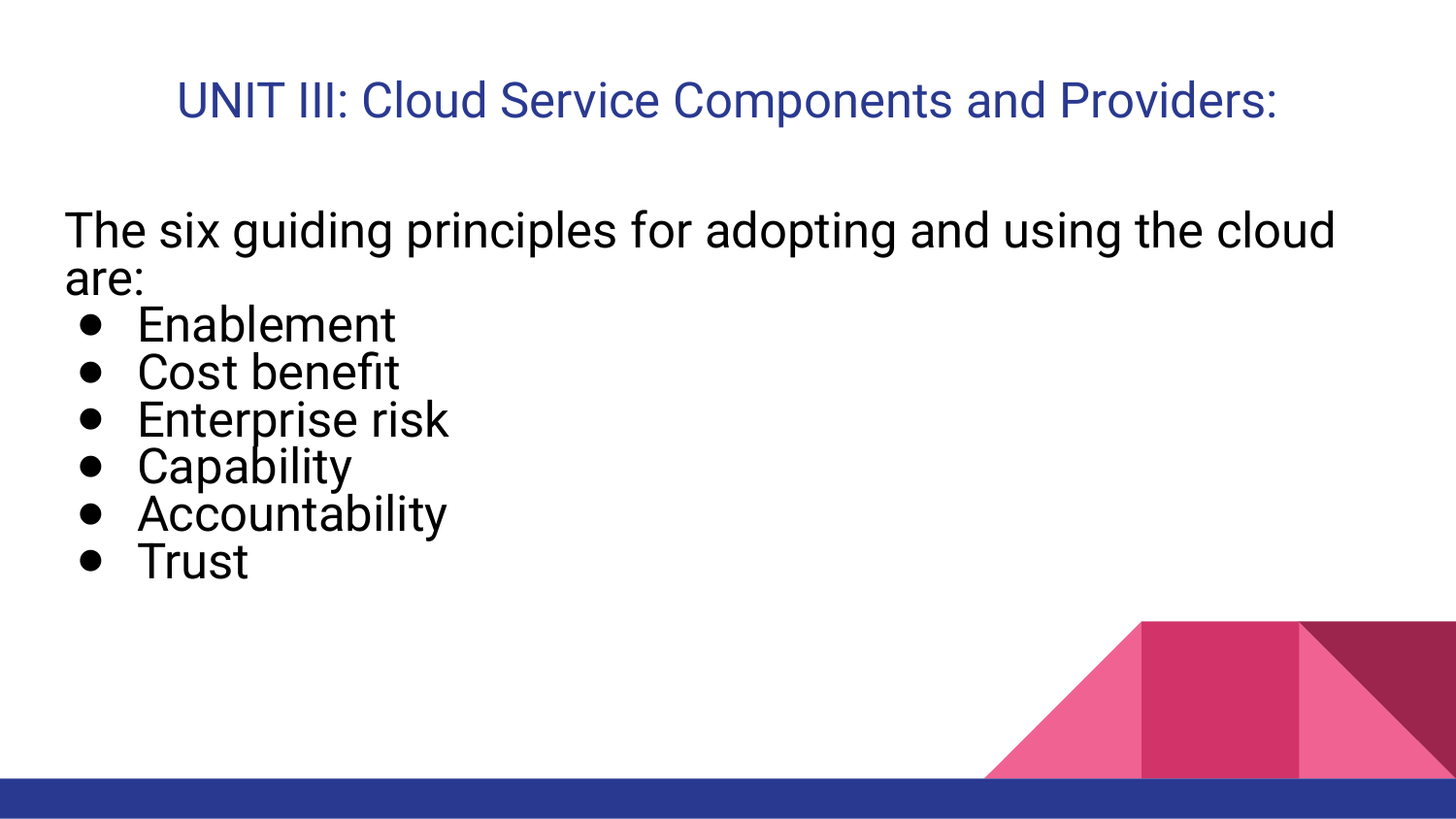

# UNIT III: Cloud Service Components and Providers:
The six guiding principles for adopting and using the cloud are:
Enablement
Cost benefit
Enterprise risk
Capability
Accountability
Trust